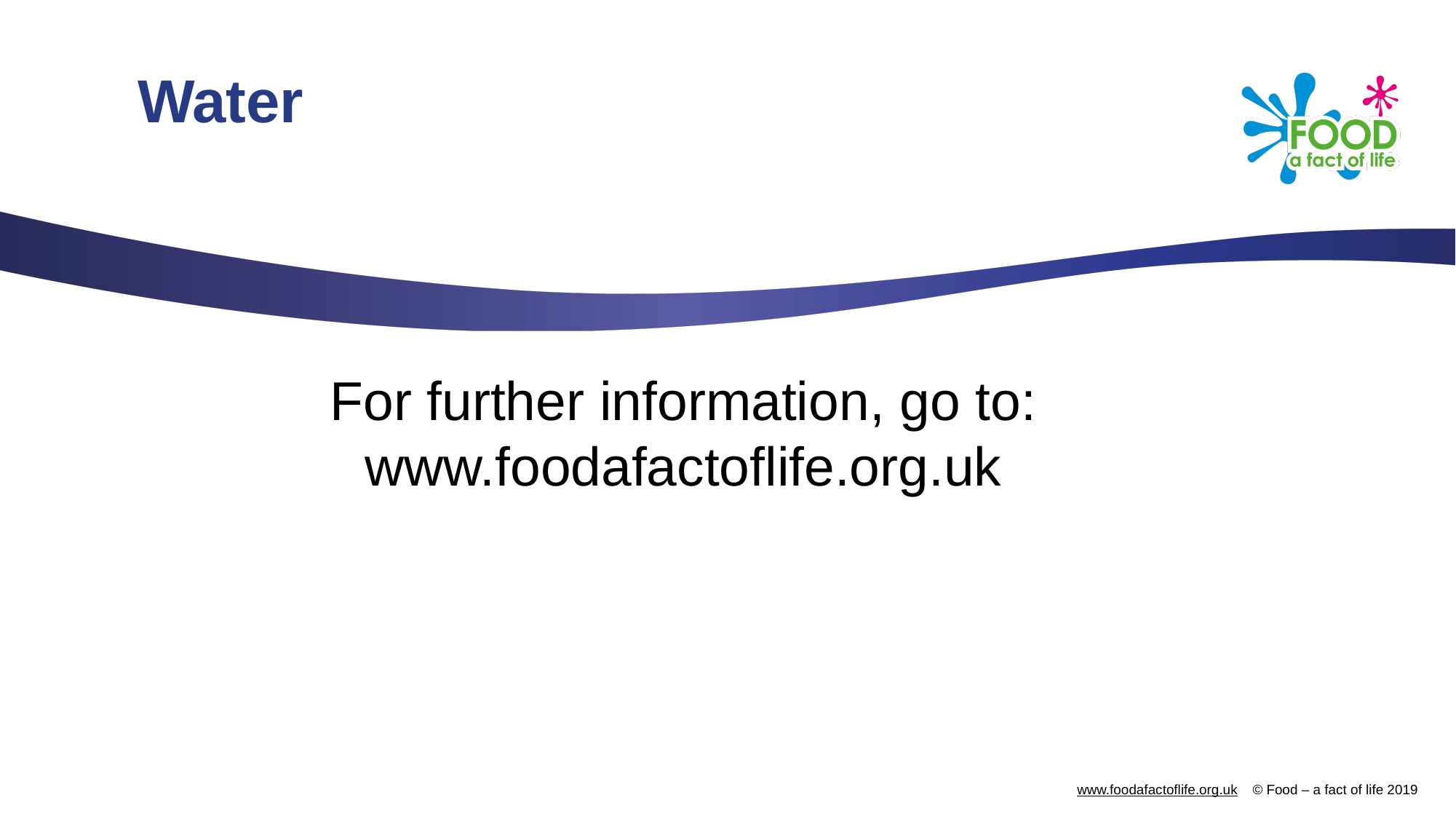

# Water
For further information, go to:
www.foodafactoflife.org.uk